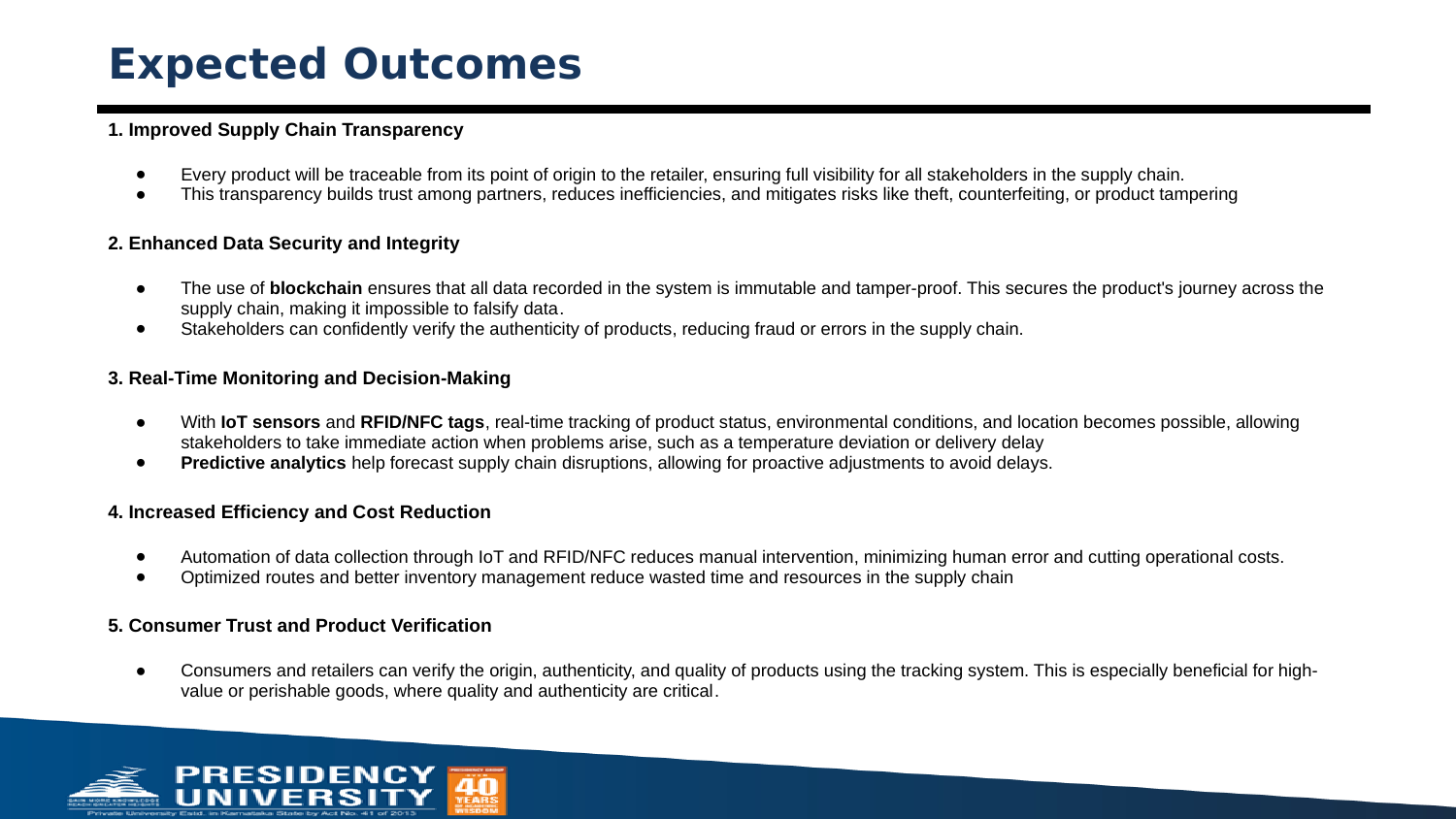

# Expected Outcomes
1. Improved Supply Chain Transparency
Every product will be traceable from its point of origin to the retailer, ensuring full visibility for all stakeholders in the supply chain.
This transparency builds trust among partners, reduces inefficiencies, and mitigates risks like theft, counterfeiting, or product tampering​
2. Enhanced Data Security and Integrity
The use of blockchain ensures that all data recorded in the system is immutable and tamper-proof. This secures the product's journey across the supply chain, making it impossible to falsify data​.
Stakeholders can confidently verify the authenticity of products, reducing fraud or errors in the supply chain.
3. Real-Time Monitoring and Decision-Making
With IoT sensors and RFID/NFC tags, real-time tracking of product status, environmental conditions, and location becomes possible, allowing stakeholders to take immediate action when problems arise, such as a temperature deviation or delivery delay​
Predictive analytics help forecast supply chain disruptions, allowing for proactive adjustments to avoid delays.
4. Increased Efficiency and Cost Reduction
Automation of data collection through IoT and RFID/NFC reduces manual intervention, minimizing human error and cutting operational costs.
Optimized routes and better inventory management reduce wasted time and resources in the supply chain​
5. Consumer Trust and Product Verification
Consumers and retailers can verify the origin, authenticity, and quality of products using the tracking system. This is especially beneficial for high-value or perishable goods, where quality and authenticity are critical​.